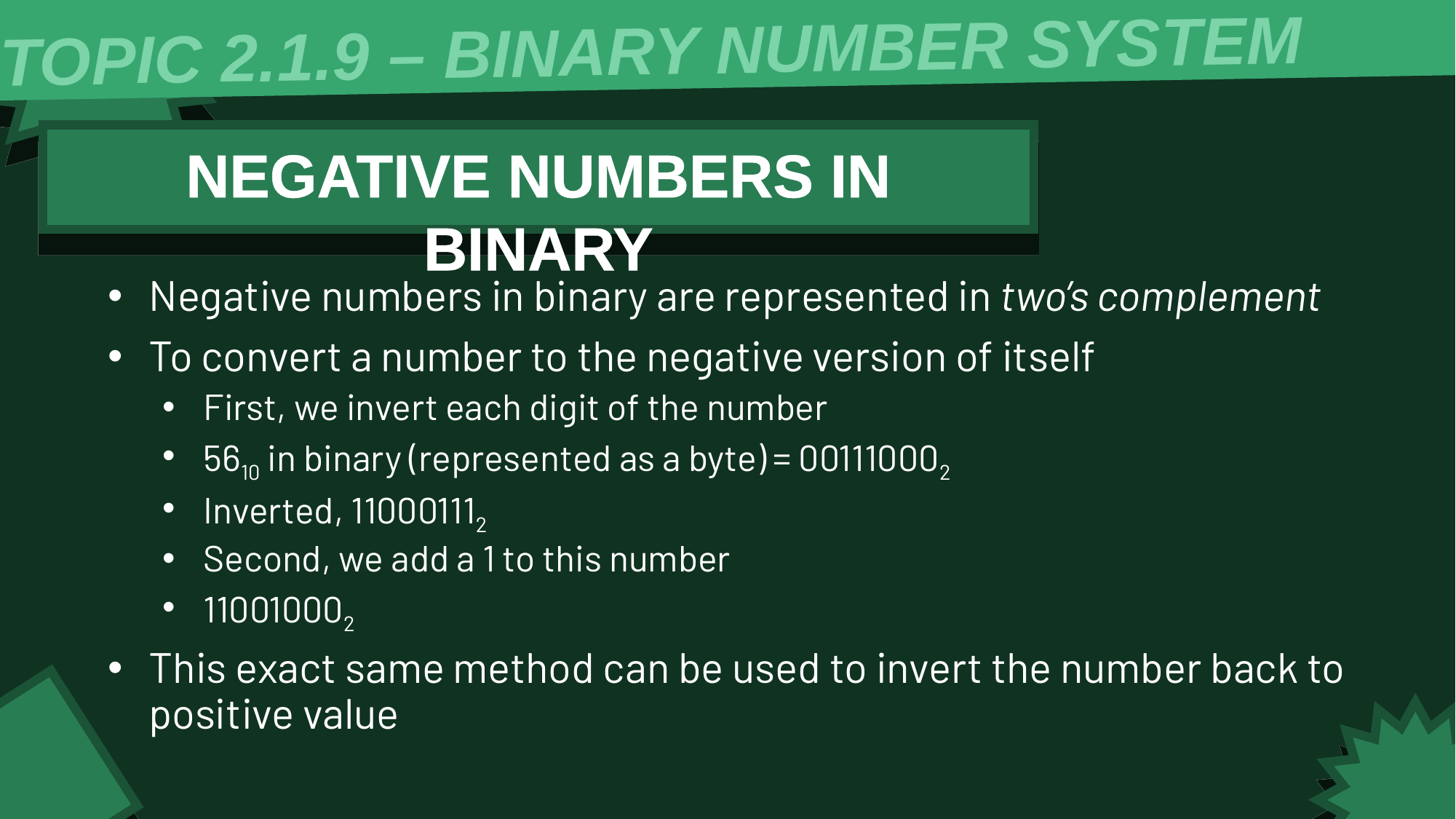

TOPIC 2.1.9 – BINARY NUMBER SYSTEM

NEGATIVE NUMBERS IN BINARY
Negative numbers in binary are represented in two’s complement
To convert a number to the negative version of itself
First, we invert each digit of the number
5610 in binary (represented as a byte) = 001110002
Inverted, 110001112
Second, we add a 1 to this number
110010002
This exact same method can be used to invert the number back to positive value